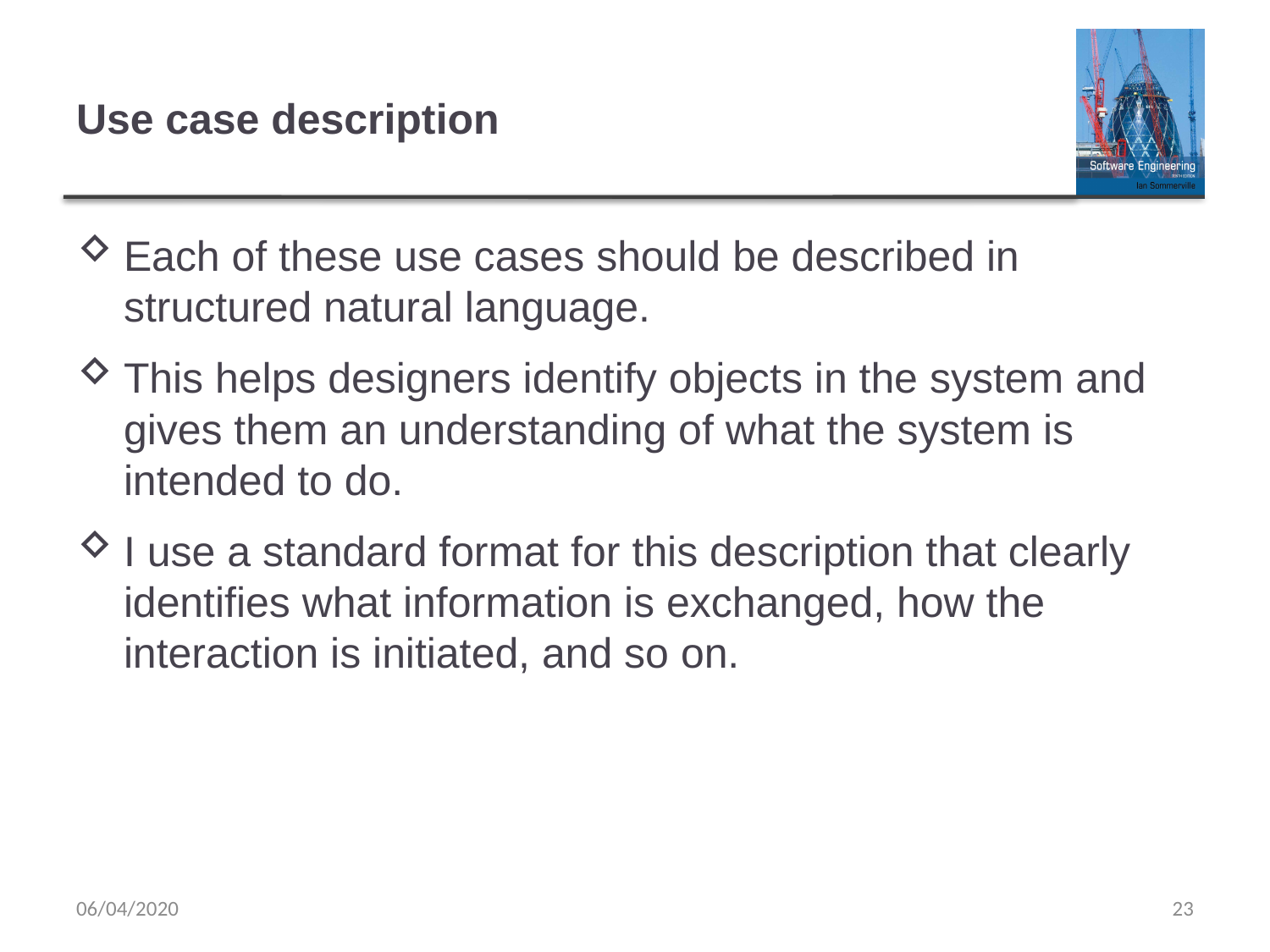

# Use case description
Each of these use cases should be described in structured natural language.
This helps designers identify objects in the system and gives them an understanding of what the system is intended to do.
I use a standard format for this description that clearly identifies what information is exchanged, how the interaction is initiated, and so on.
06/04/2020
23